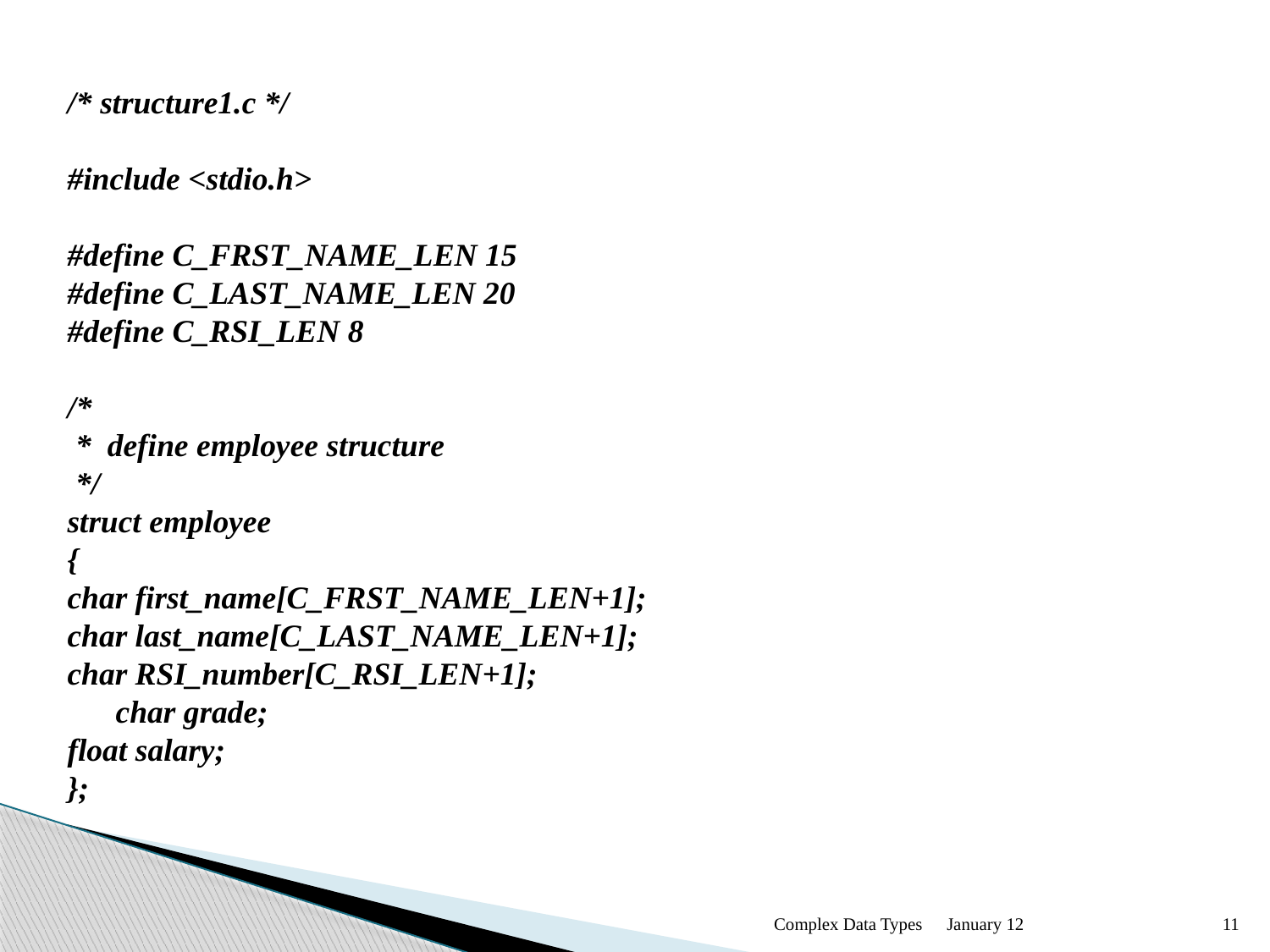

/* structure1.c */

#include <stdio.h>

#define C_FRST_NAME_LEN 15
#define C_LAST_NAME_LEN 20
#define C_RSI_LEN 8

/*
 *  define employee structure
 */
struct employee
{
char first_name[C_FRST_NAME_LEN+1];
char last_name[C_LAST_NAME_LEN+1];
char RSI_number[C_RSI_LEN+1];
      char grade;
float salary;
};
Complex Data Types
January 12
11